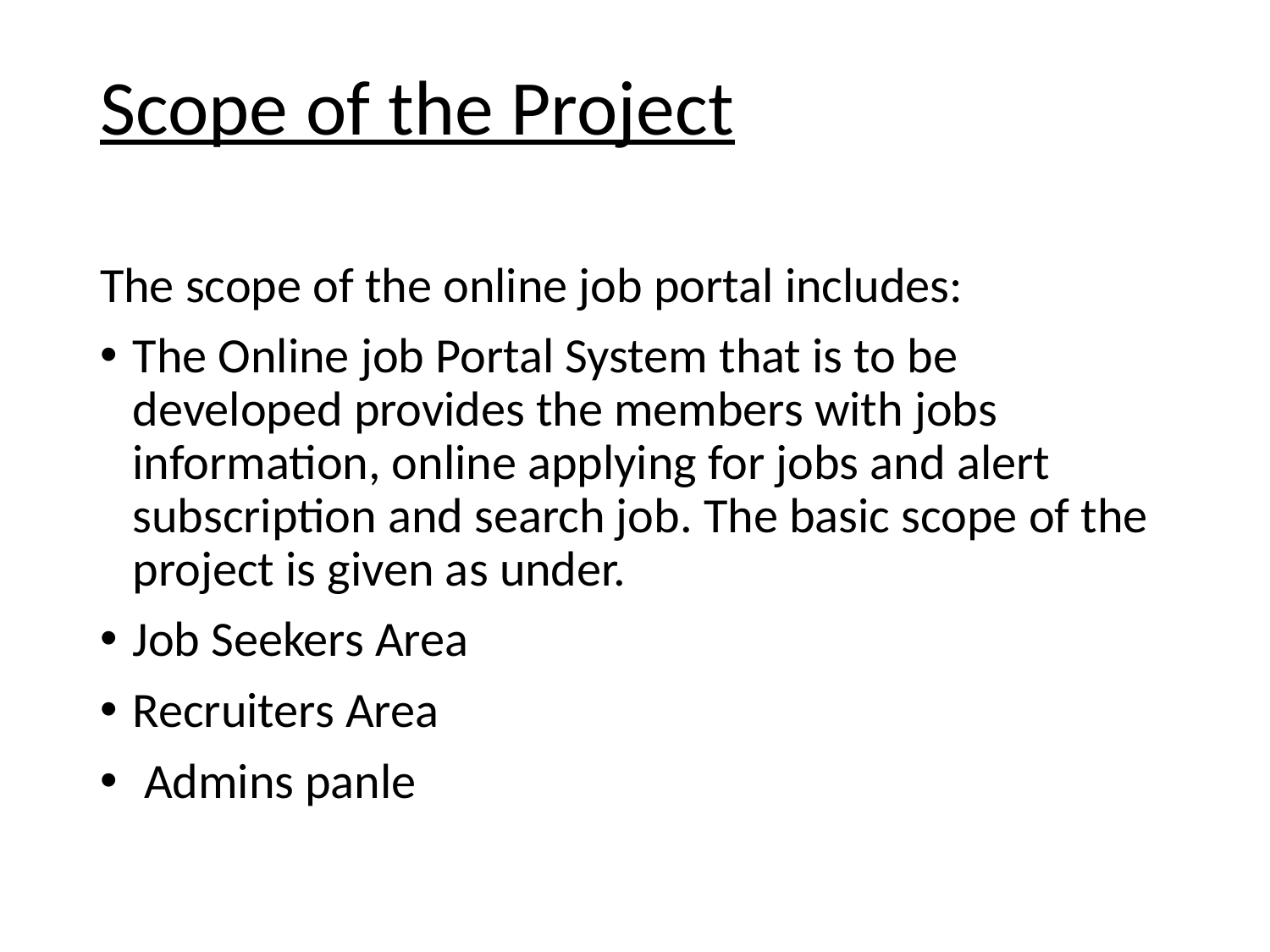

# Scope of the Project

The scope of the online job portal includes:
The Online job Portal System that is to be developed provides the members with jobs information, online applying for jobs and alert subscription and search job. The basic scope of the project is given as under.
Job Seekers Area
Recruiters Area
 Admins panle